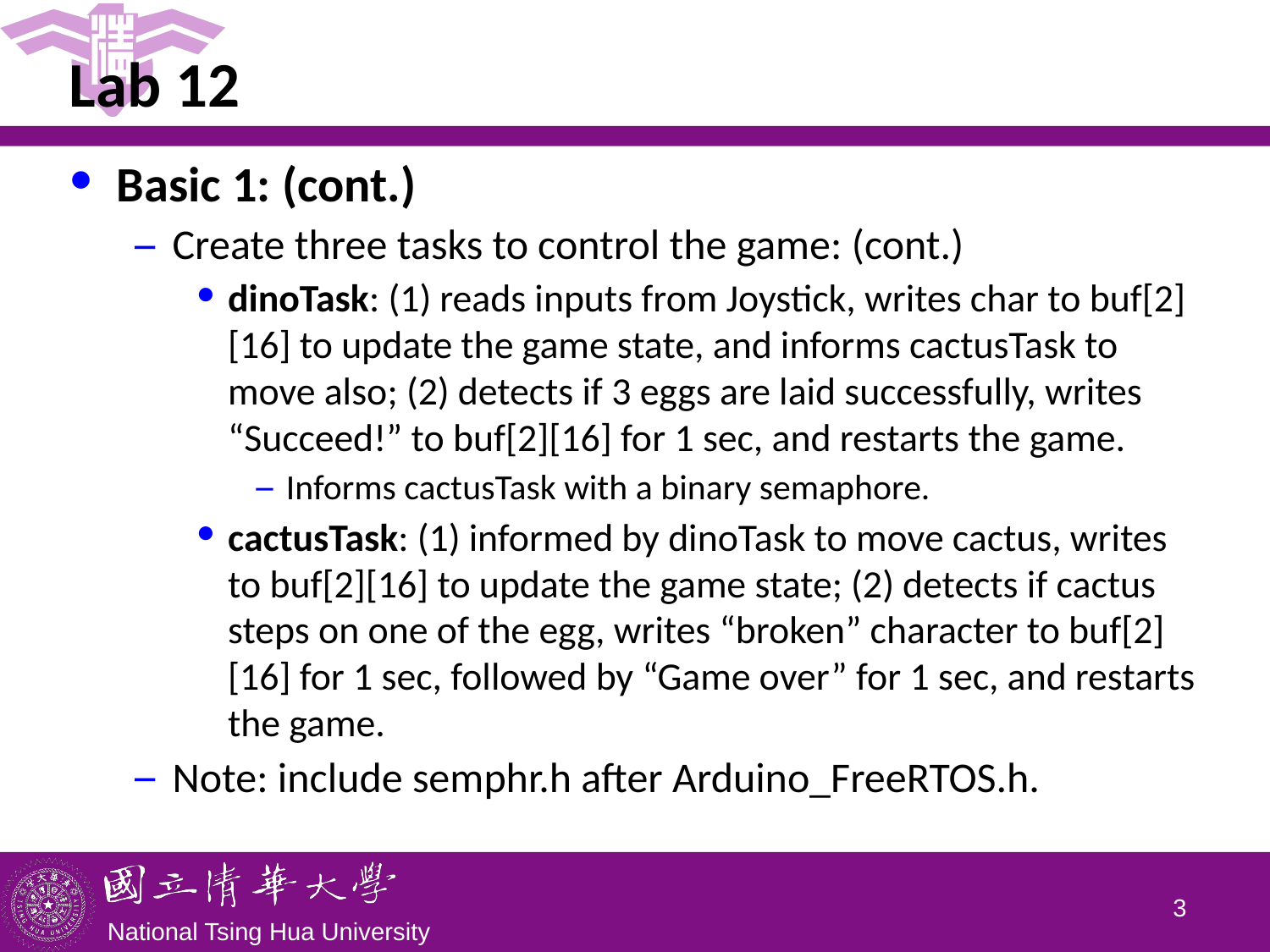

# Lab 12
Basic 1: (cont.)
Create three tasks to control the game: (cont.)
dinoTask: (1) reads inputs from Joystick, writes char to buf[2][16] to update the game state, and informs cactusTask to move also; (2) detects if 3 eggs are laid successfully, writes “Succeed!” to buf[2][16] for 1 sec, and restarts the game.
Informs cactusTask with a binary semaphore.
cactusTask: (1) informed by dinoTask to move cactus, writes to buf[2][16] to update the game state; (2) detects if cactus steps on one of the egg, writes “broken” character to buf[2][16] for 1 sec, followed by “Game over” for 1 sec, and restarts the game.
Note: include semphr.h after Arduino_FreeRTOS.h.

3